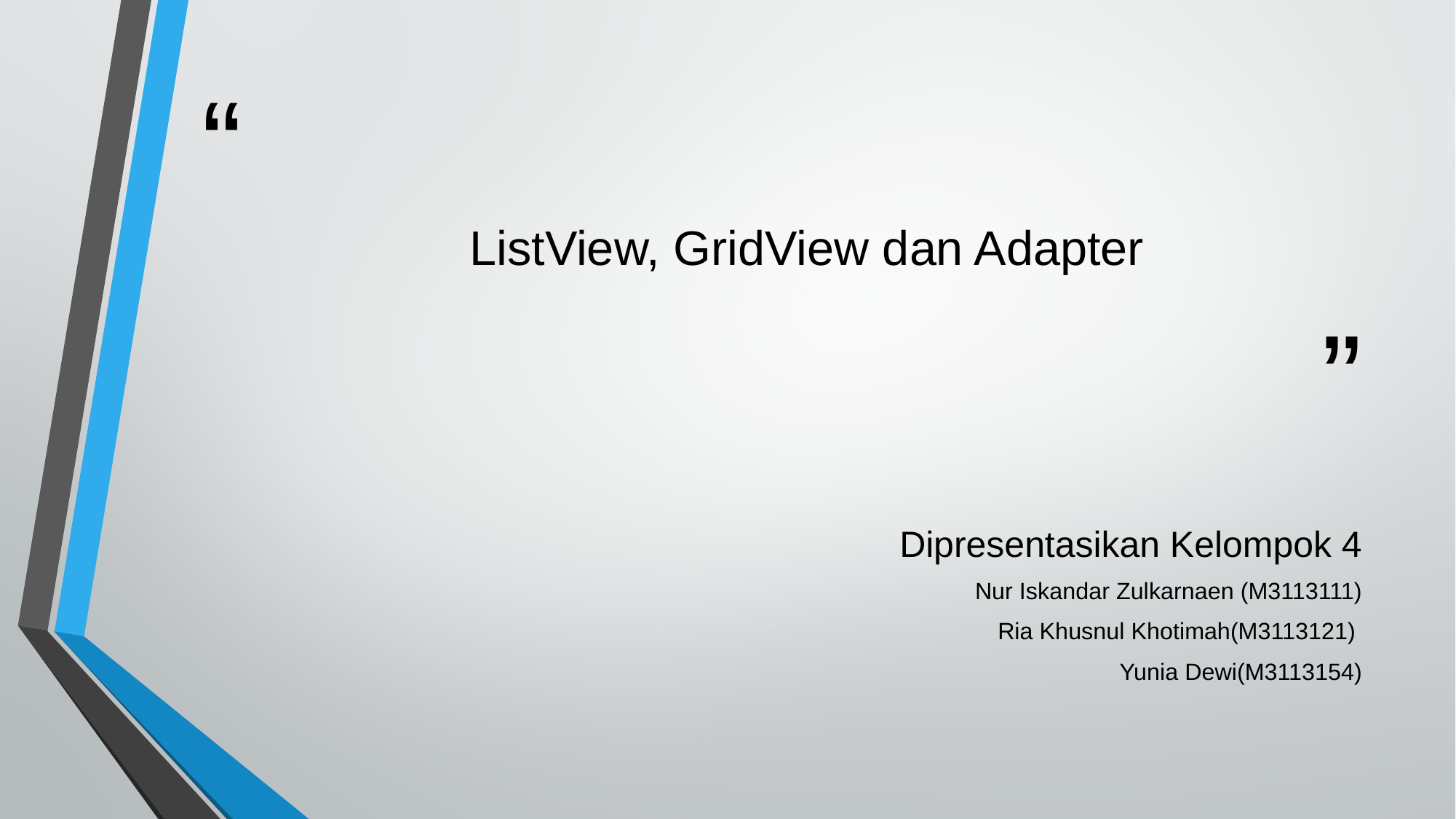

# ListView, GridView dan Adapter
Dipresentasikan Kelompok 4
Nur Iskandar Zulkarnaen (M3113111)
Ria Khusnul Khotimah(M3113121)
Yunia Dewi(M3113154)